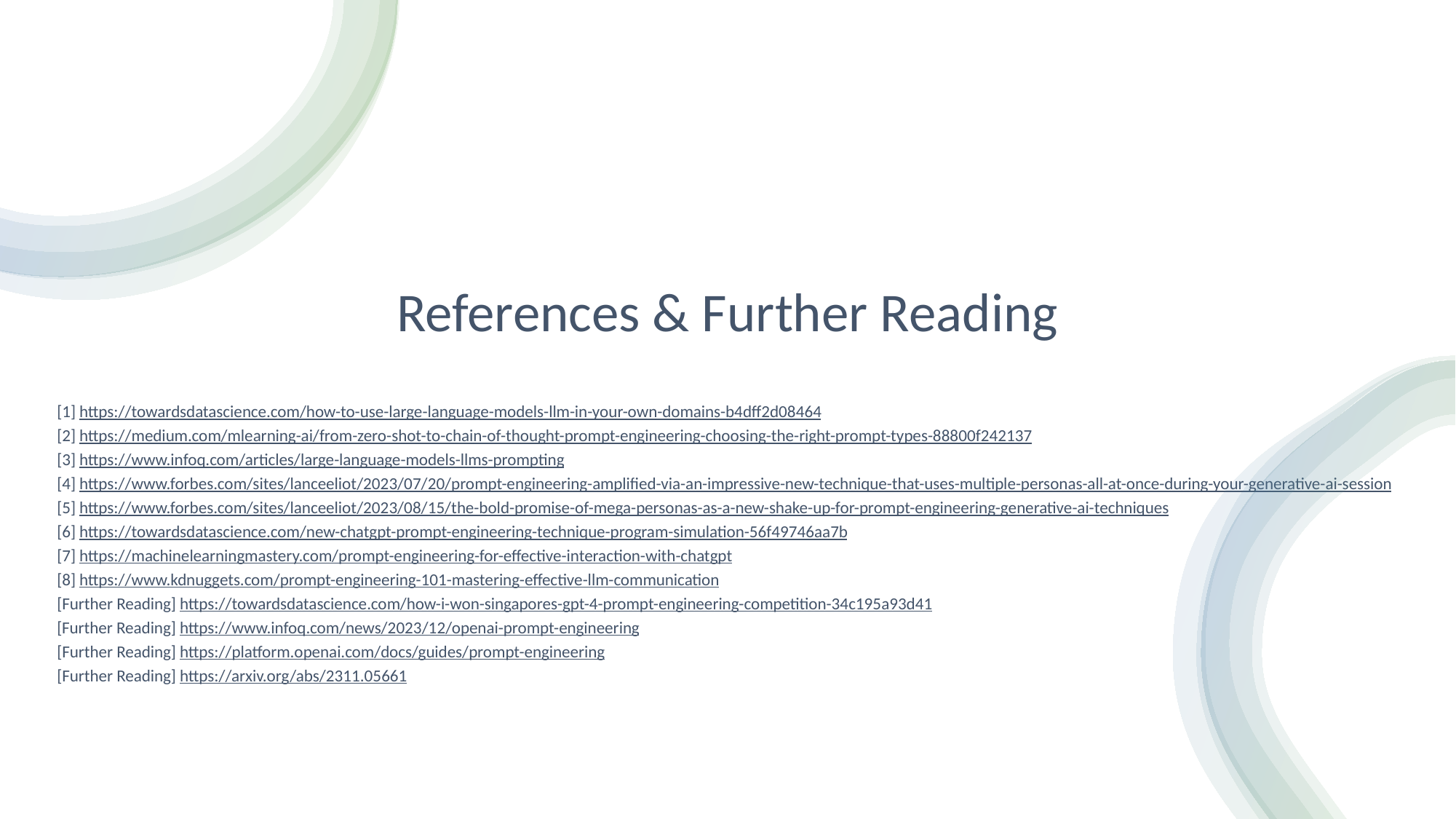

# References & Further Reading
[1] https://towardsdatascience.com/how-to-use-large-language-models-llm-in-your-own-domains-b4dff2d08464
[2] https://medium.com/mlearning-ai/from-zero-shot-to-chain-of-thought-prompt-engineering-choosing-the-right-prompt-types-88800f242137
[3] https://www.infoq.com/articles/large-language-models-llms-prompting
[4] https://www.forbes.com/sites/lanceeliot/2023/07/20/prompt-engineering-amplified-via-an-impressive-new-technique-that-uses-multiple-personas-all-at-once-during-your-generative-ai-session
[5] https://www.forbes.com/sites/lanceeliot/2023/08/15/the-bold-promise-of-mega-personas-as-a-new-shake-up-for-prompt-engineering-generative-ai-techniques
[6] https://towardsdatascience.com/new-chatgpt-prompt-engineering-technique-program-simulation-56f49746aa7b
[7] https://machinelearningmastery.com/prompt-engineering-for-effective-interaction-with-chatgpt
[8] https://www.kdnuggets.com/prompt-engineering-101-mastering-effective-llm-communication
[Further Reading] https://towardsdatascience.com/how-i-won-singapores-gpt-4-prompt-engineering-competition-34c195a93d41
[Further Reading] https://www.infoq.com/news/2023/12/openai-prompt-engineering
[Further Reading] https://platform.openai.com/docs/guides/prompt-engineering
[Further Reading] https://arxiv.org/abs/2311.05661